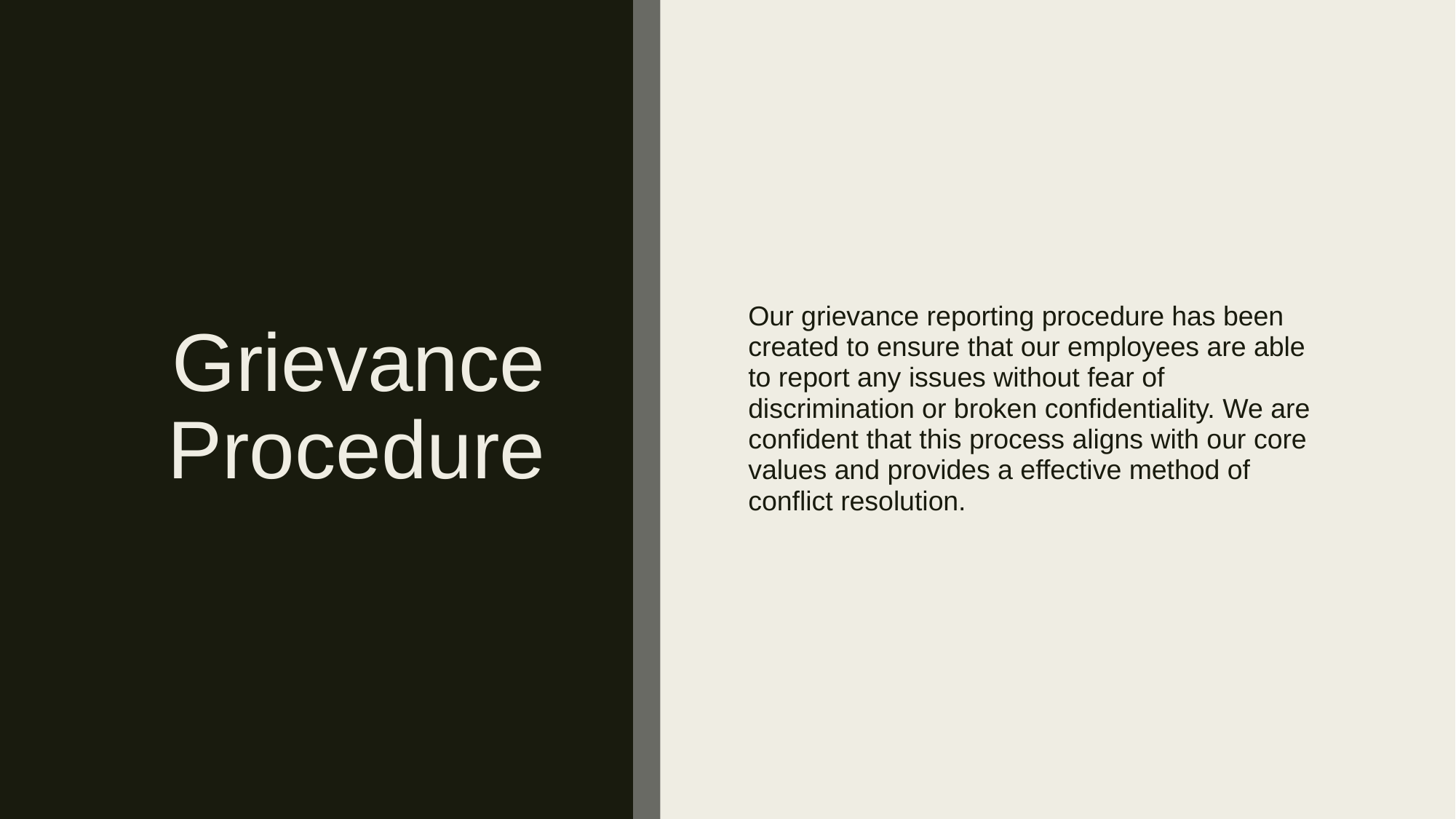

# Grievance Procedure
Our grievance reporting procedure has been created to ensure that our employees are able to report any issues without fear of discrimination or broken confidentiality. We are confident that this process aligns with our core values and provides a effective method of conflict resolution.